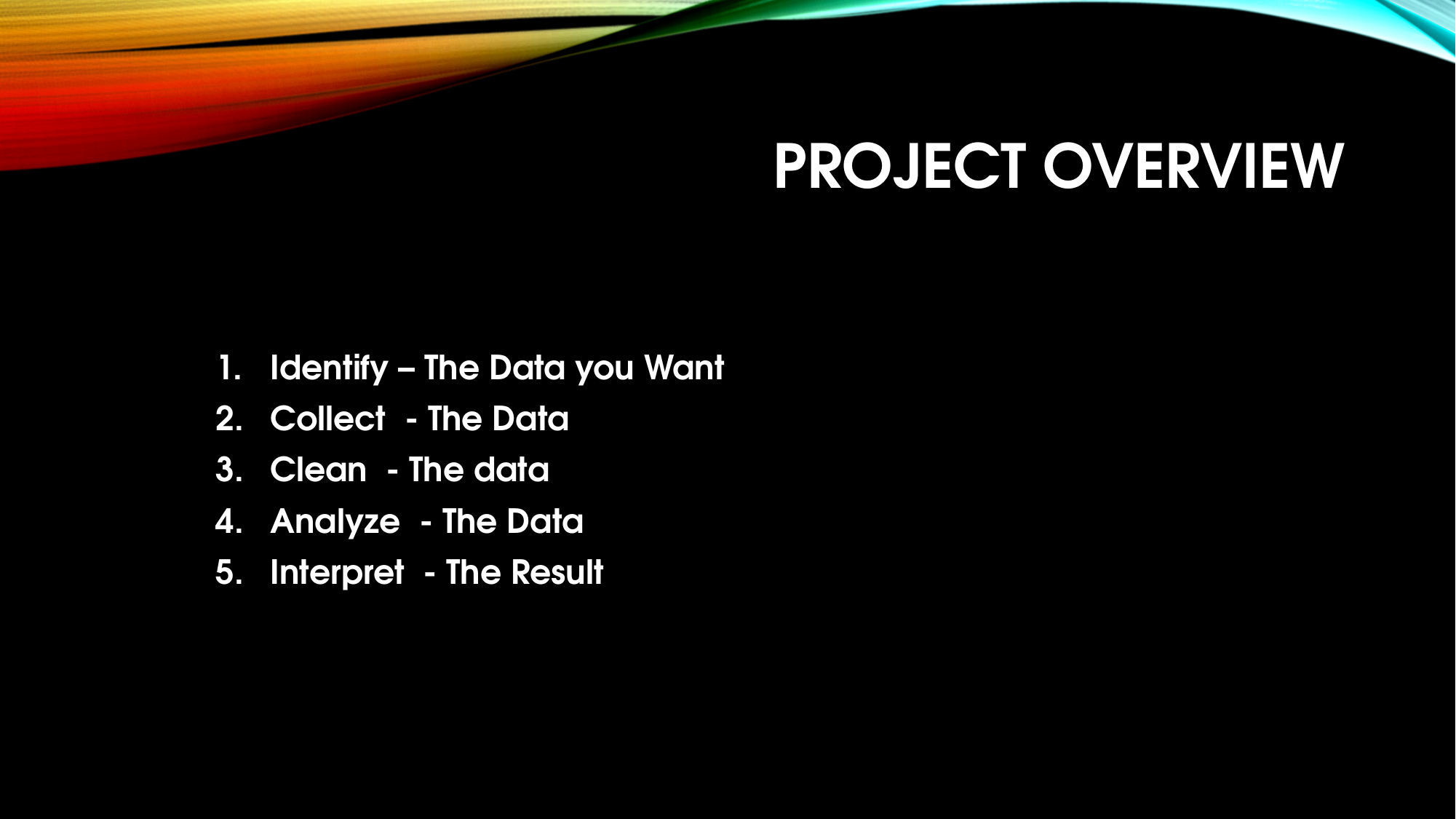

# Project Overview
Identify – The Data you Want
Collect  - The Data
Clean  - The data
Analyze  - The Data
Interpret  - The Result